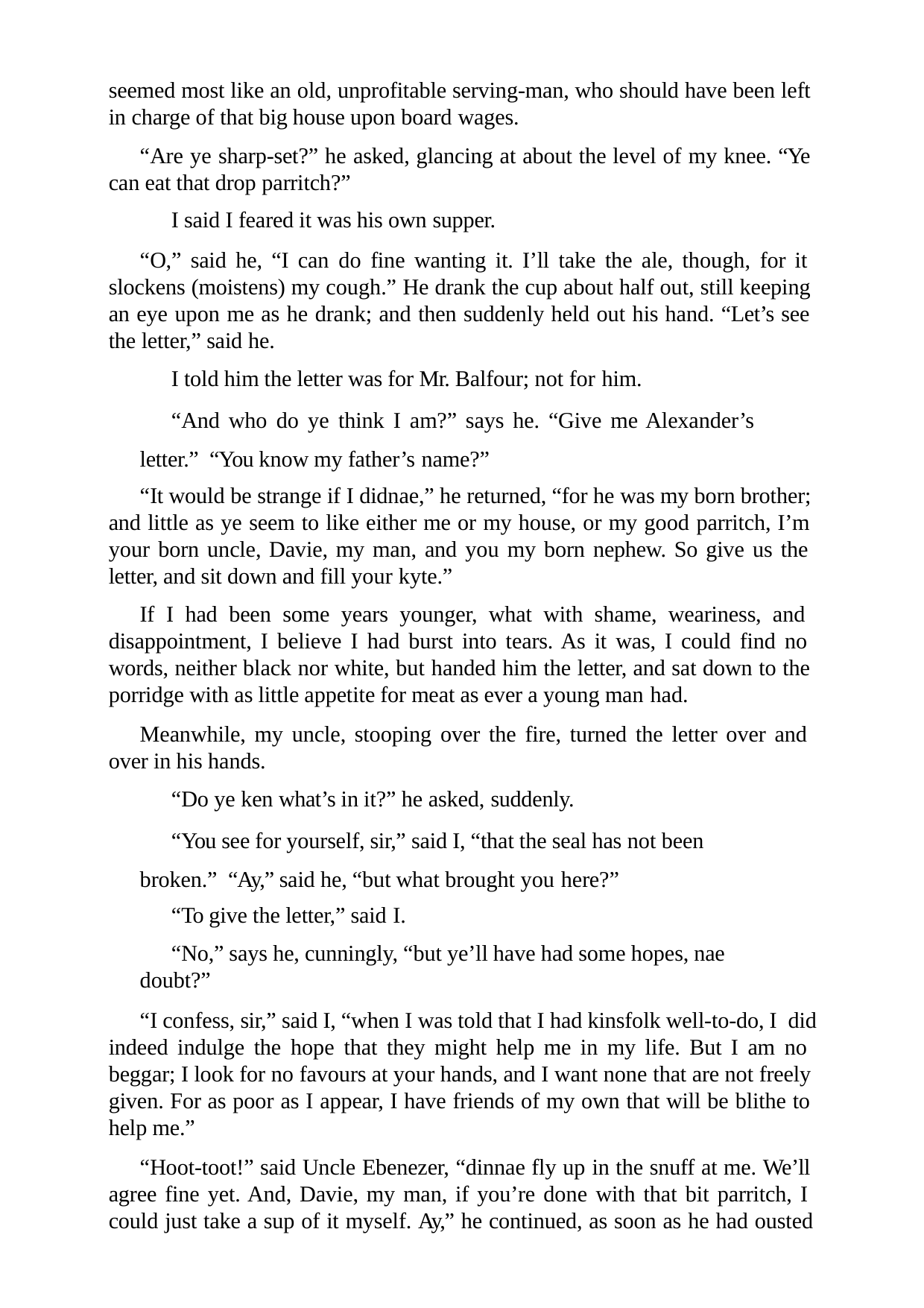

seemed most like an old, unprofitable serving-man, who should have been left  in charge of that big house upon board wages.
“Are ye sharp-set?” he asked, glancing at about the level of my knee. “Ye  can eat that drop parritch?”
I said I feared it was his own supper.
“O,” said he, “I can do fine wanting it. I’ll take the ale, though, for it  slockens (moistens) my cough.” He drank the cup about half out, still keeping  an eye upon me as he drank; and then suddenly held out his hand. “Let’s see  the letter,” said he.
I told him the letter was for Mr. Balfour; not for him.
“And who do ye think I am?” says he. “Give me Alexander’s letter.”  “You know my father’s name?”
“It would be strange if I didnae,” he returned, “for he was my born brother;  and little as ye seem to like either me or my house, or my good parritch, I’m  your born uncle, Davie, my man, and you my born nephew. So give us the  letter, and sit down and fill your kyte.”
If I had been some years younger, what with shame, weariness, and  disappointment, I believe I had burst into tears. As it was, I could find no  words, neither black nor white, but handed him the letter, and sat down to the  porridge with as little appetite for meat as ever a young man had.
Meanwhile, my uncle, stooping over the fire, turned the letter over and  over in his hands.
“Do ye ken what’s in it?” he asked, suddenly.
“You see for yourself, sir,” said I, “that the seal has not been broken.”  “Ay,” said he, “but what brought you here?”
“To give the letter,” said I.
“No,” says he, cunningly, “but ye’ll have had some hopes, nae doubt?”
“I confess, sir,” said I, “when I was told that I had kinsfolk well-to-do, I  did indeed indulge the hope that they might help me in my life. But I am no  beggar; I look for no favours at your hands, and I want none that are not freely  given. For as poor as I appear, I have friends of my own that will be blithe to  help me.”
“Hoot-toot!” said Uncle Ebenezer, “dinnae fly up in the snuff at me. We’ll  agree fine yet. And, Davie, my man, if you’re done with that bit parritch, I  could just take a sup of it myself. Ay,” he continued, as soon as he had ousted